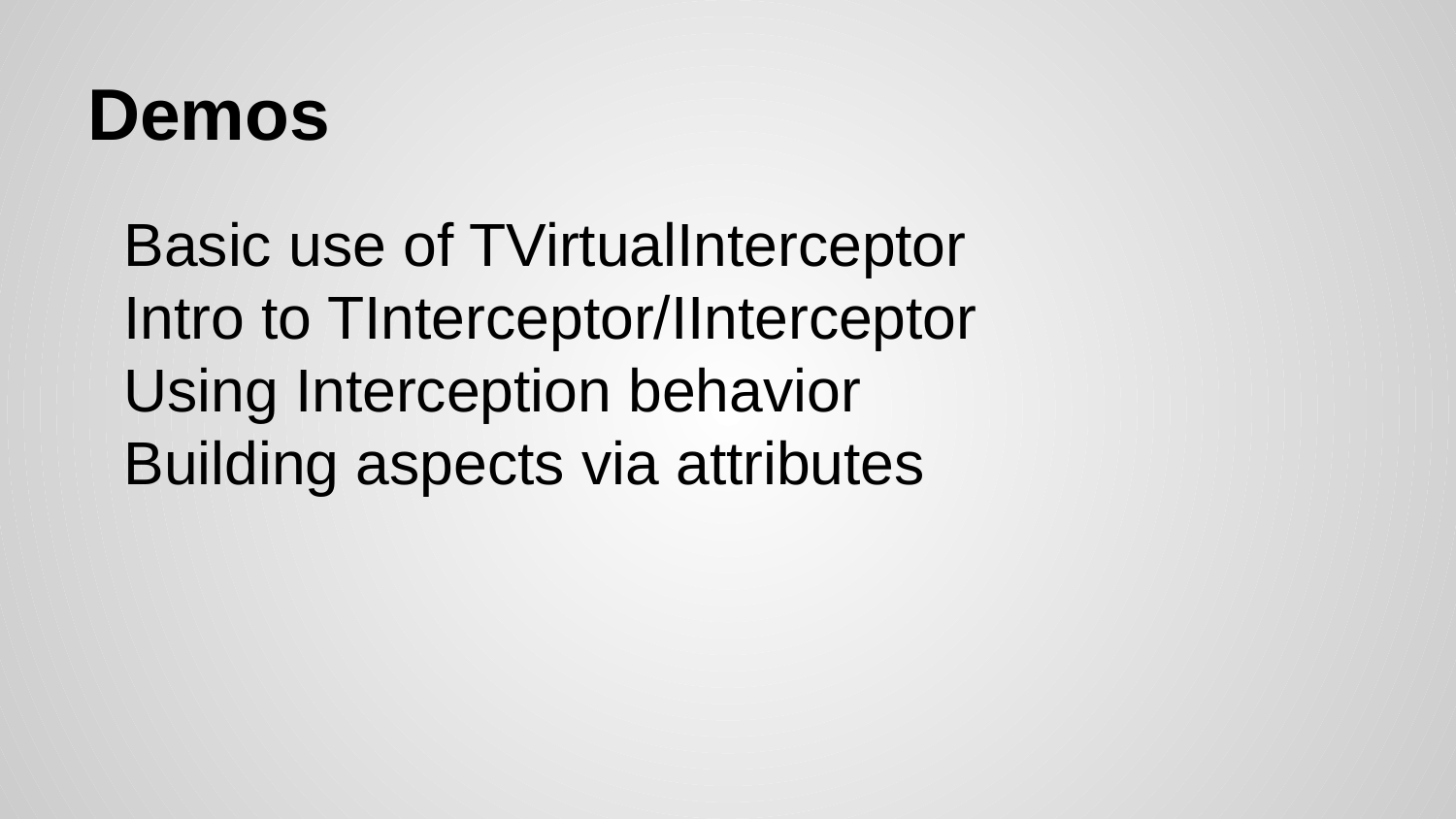

# Demos
Basic use of TVirtualInterceptor
Intro to TInterceptor/IInterceptor
Using Interception behavior
Building aspects via attributes